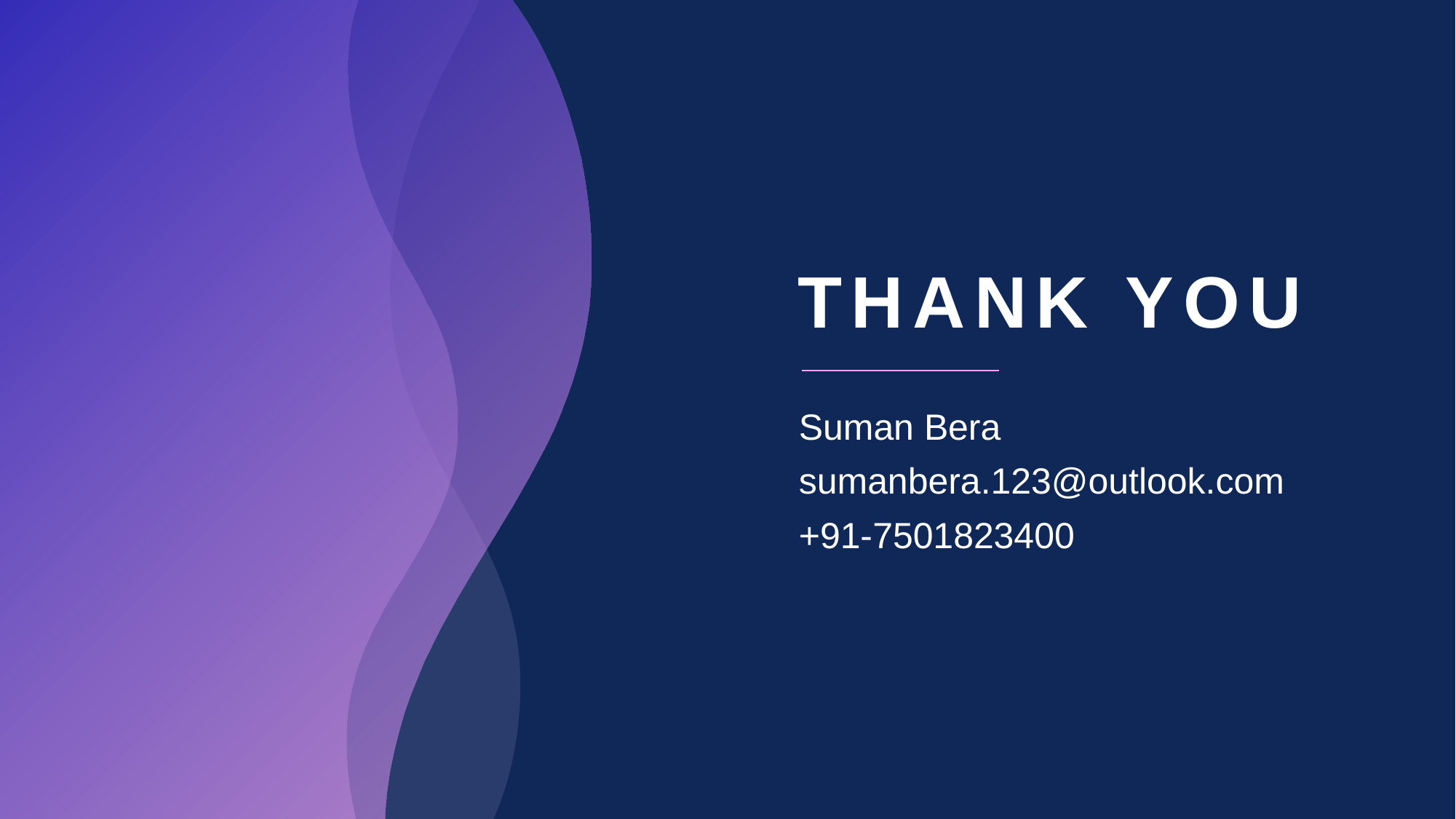

# THANK YOU
Suman Bera
sumanbera.123@outlook.com
+91-7501823400